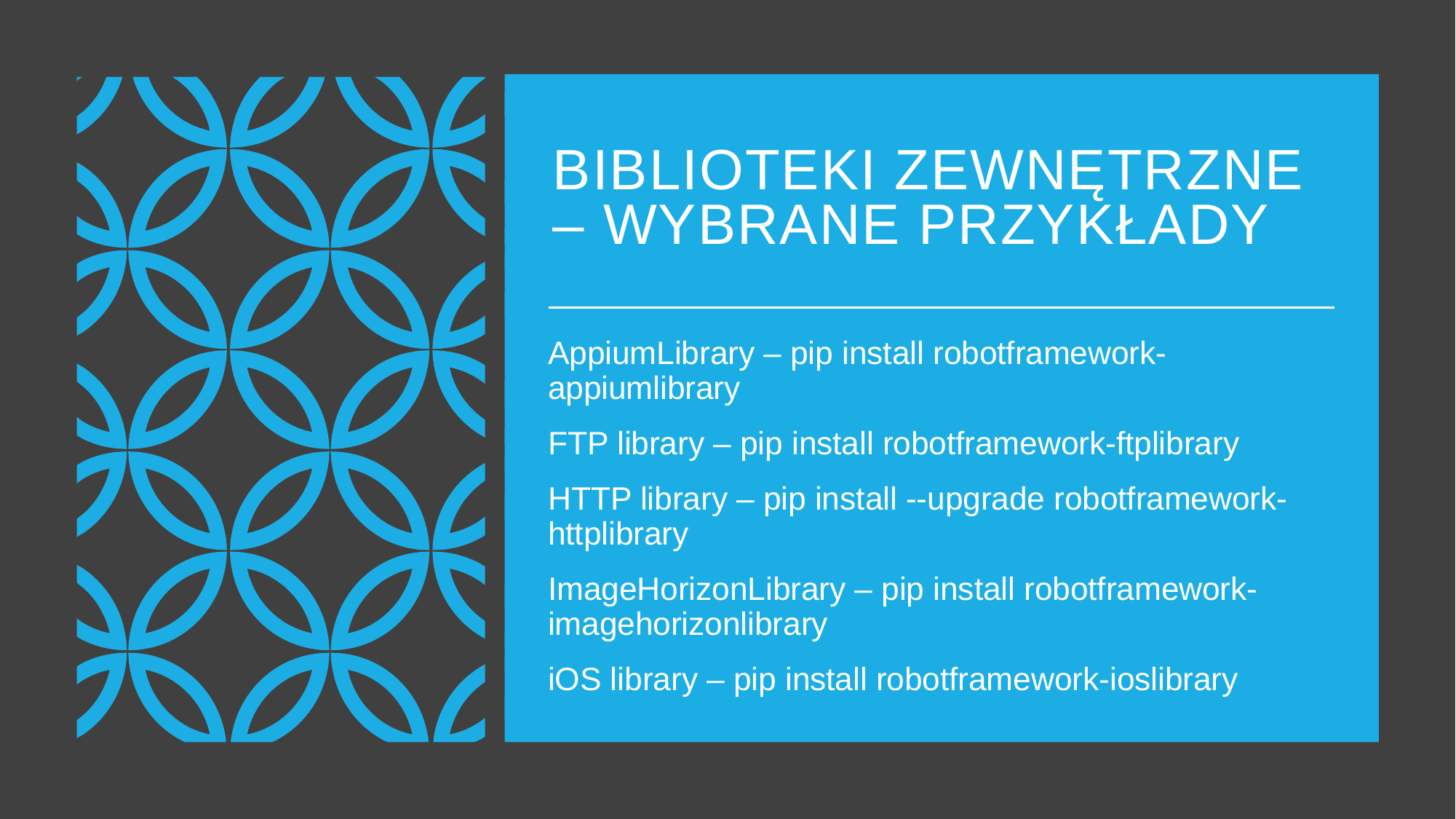

# Biblioteki Zewnętrzne – wybrane przykłady

AppiumLibrary – pip install robotframework-appiumlibrary
FTP library – pip install robotframework-ftplibrary
HTTP library – pip install --upgrade robotframework-httplibrary
ImageHorizonLibrary – pip install robotframework-imagehorizonlibrary
iOS library – pip install robotframework-ioslibrary